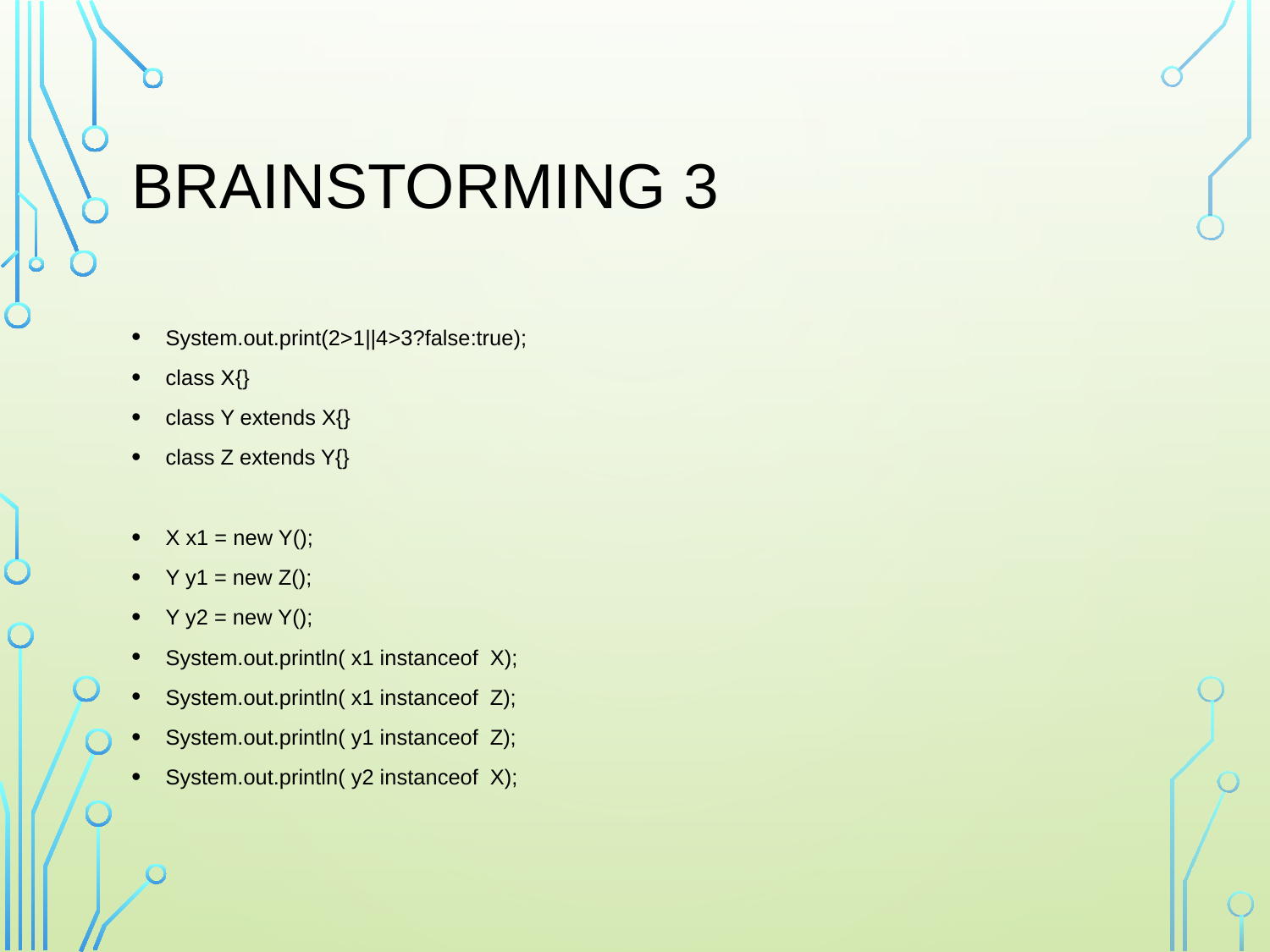

# Brainstorming 3
System.out.print(2>1||4>3?false:true);
class X{}
class Y extends X{}
class Z extends Y{}

X x1 = new Y();
Y y1 = new Z();
Y y2 = new Y();
System.out.println( x1 instanceof  X);
System.out.println( x1 instanceof  Z);
System.out.println( y1 instanceof  Z);
System.out.println( y2 instanceof  X);